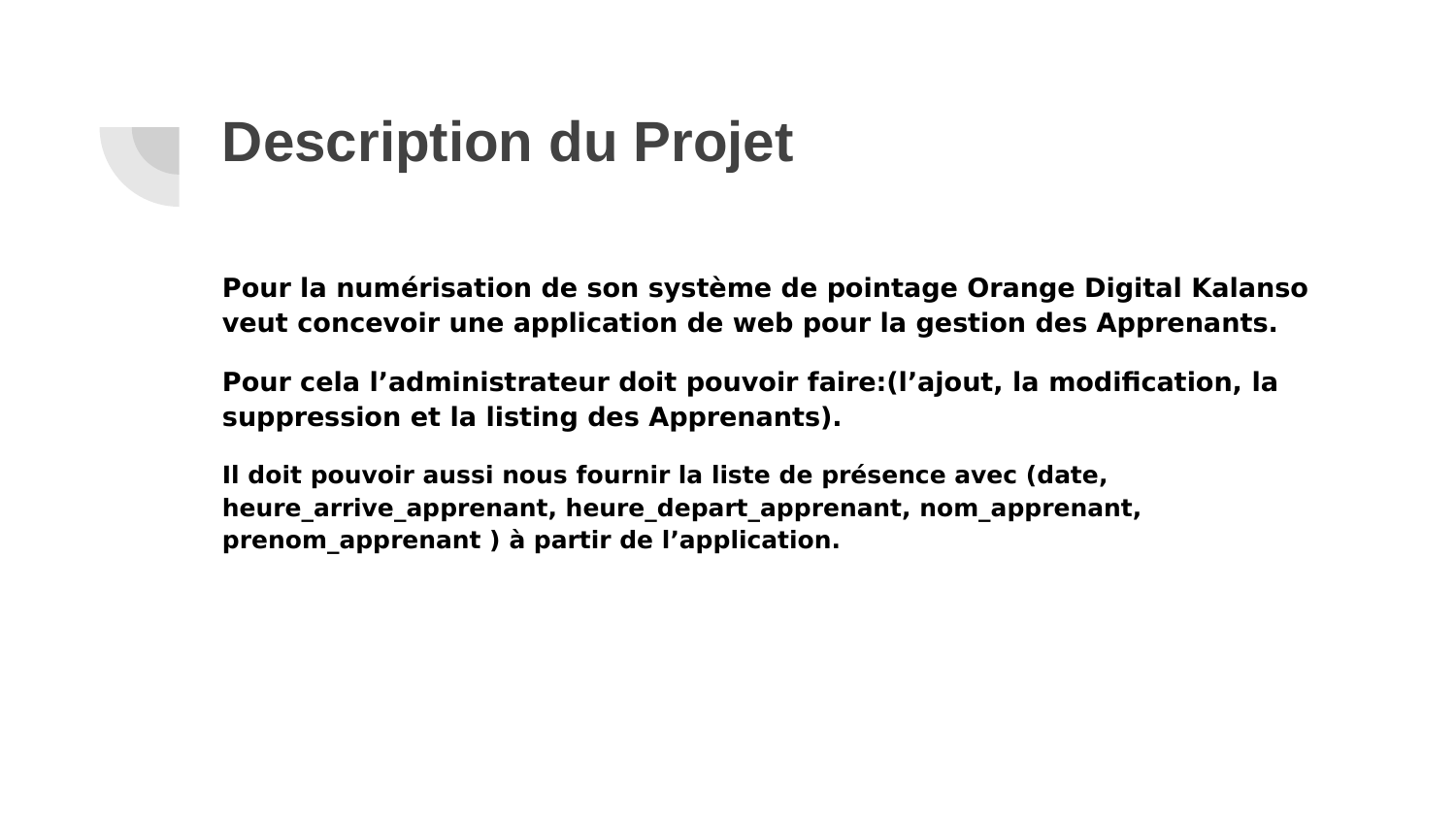

# Description du Projet
Pour la numérisation de son système de pointage Orange Digital Kalanso veut concevoir une application de web pour la gestion des Apprenants.
Pour cela l’administrateur doit pouvoir faire:(l’ajout, la modification, la suppression et la listing des Apprenants).
Il doit pouvoir aussi nous fournir la liste de présence avec (date, heure_arrive_apprenant, heure_depart_apprenant, nom_apprenant, prenom_apprenant ) à partir de l’application.